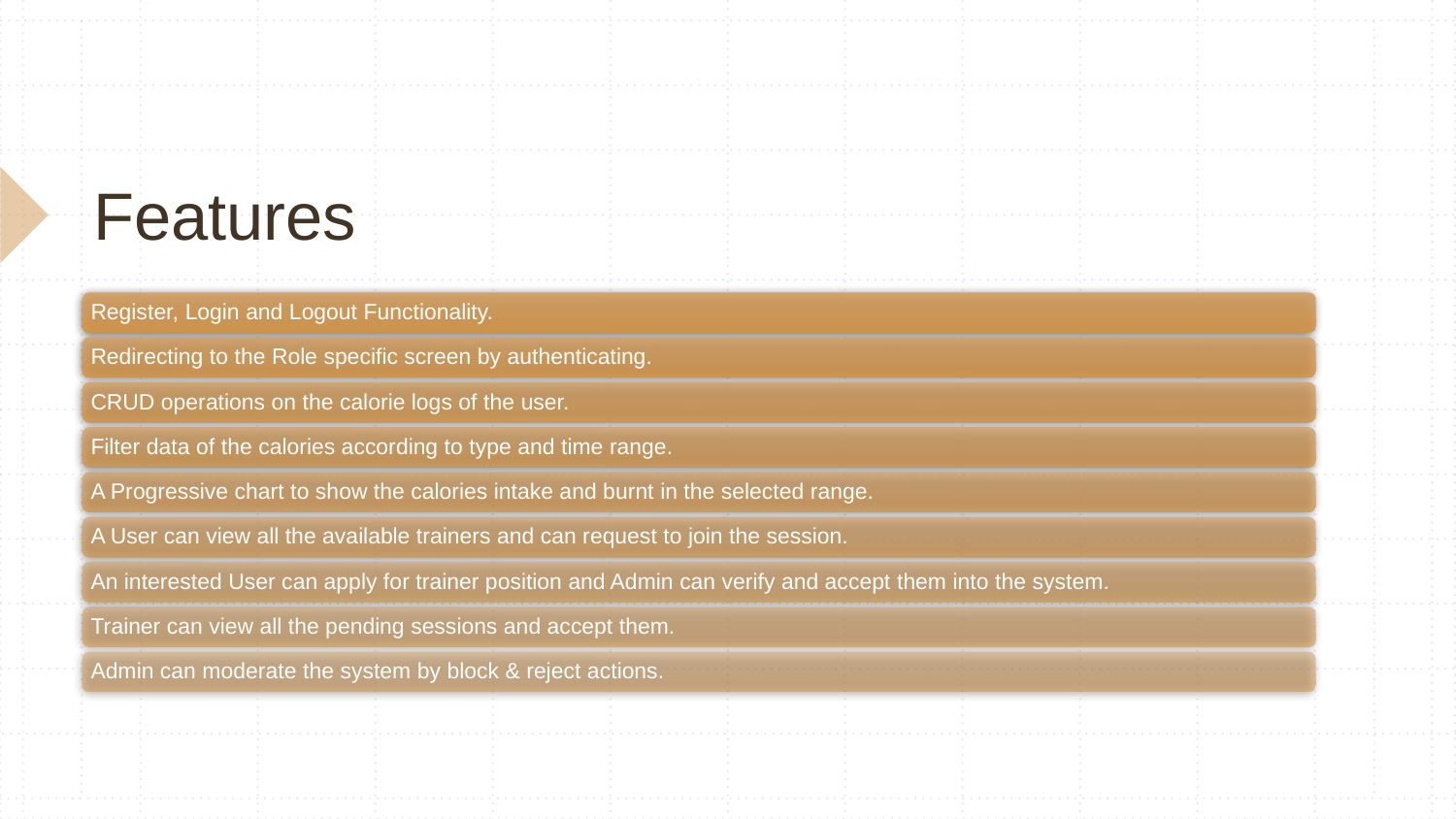

# Features

Register, Login and Logout Functionality.

Redirecting to the Role specific screen by authenticating.

CRUD operations on the calorie logs of the user.

Filter data of the calories according to type and time range.

A Progressive chart to show the calories intake and burnt in the selected range.

A User can view all the available trainers and can request to join the session.

An interested User can apply for trainer position and Admin can verify and accept them into the system.

Trainer can view all the pending sessions and accept them.

Admin can moderate the system by block & reject actions.